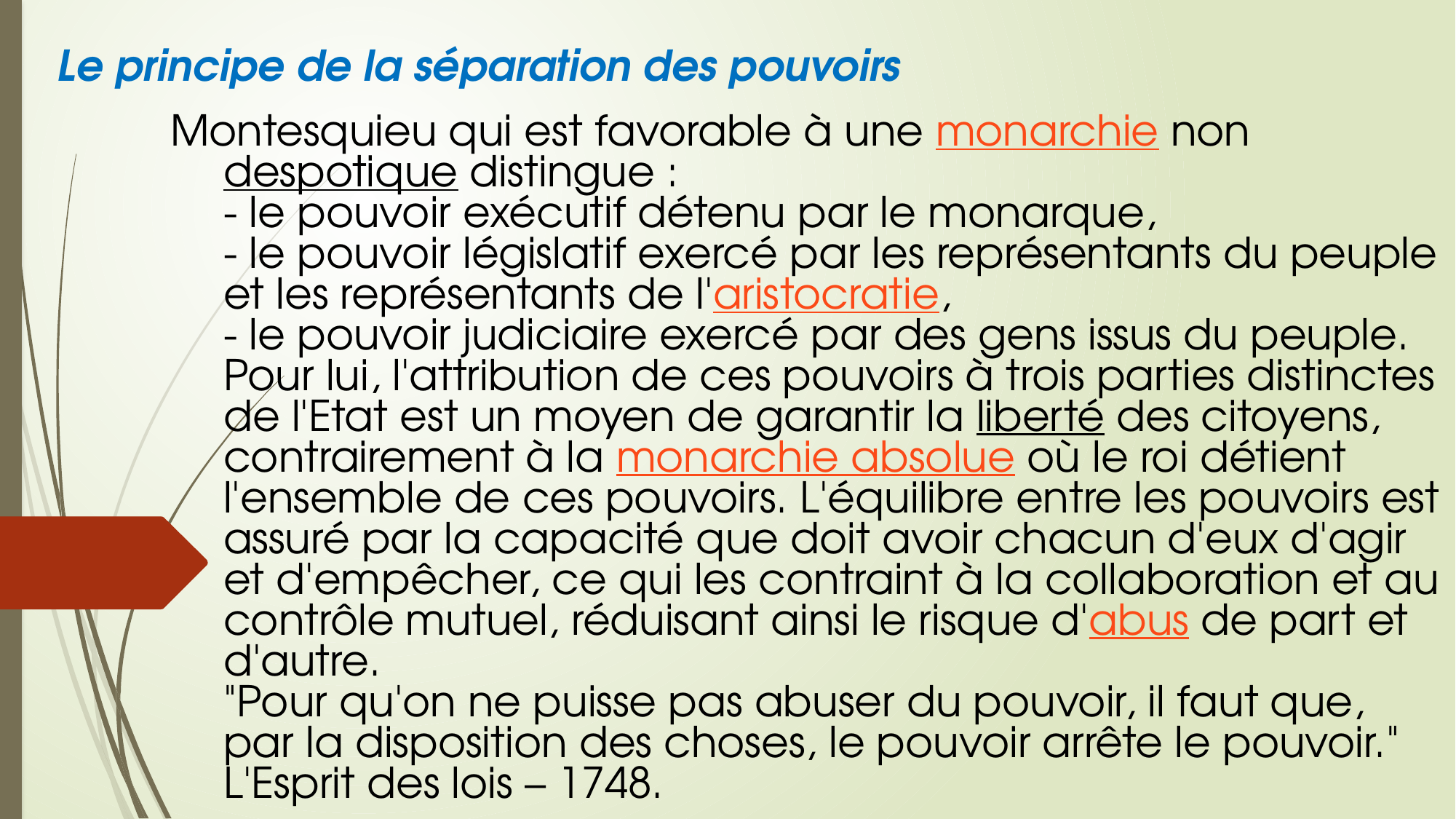

# Le principe de la séparation des pouvoirs
Montesquieu qui est favorable à une monarchie non despotique distingue :
- le pouvoir exécutif détenu par le monarque,
- le pouvoir législatif exercé par les représentants du peuple et les représentants de l'aristocratie,
- le pouvoir judiciaire exercé par des gens issus du peuple.
Pour lui, l'attribution de ces pouvoirs à trois parties distinctes de l'Etat est un moyen de garantir la liberté des citoyens, contrairement à la monarchie absolue où le roi détient l'ensemble de ces pouvoirs. L'équilibre entre les pouvoirs est assuré par la capacité que doit avoir chacun d'eux d'agir et d'empêcher, ce qui les contraint à la collaboration et au contrôle mutuel, réduisant ainsi le risque d'abus de part et d'autre.
"Pour qu'on ne puisse pas abuser du pouvoir, il faut que, par la disposition des choses, le pouvoir arrête le pouvoir." L'Esprit des lois – 1748.